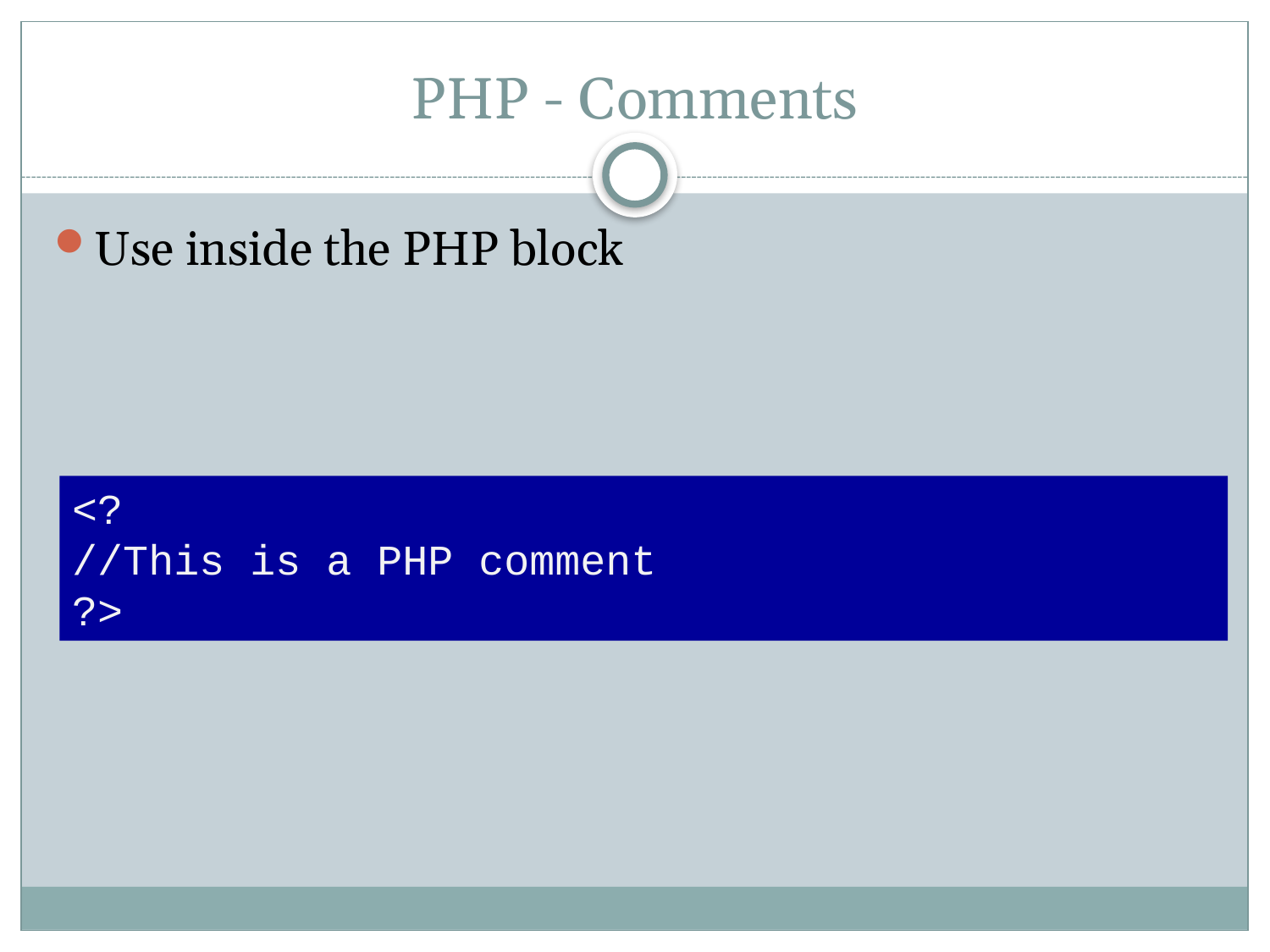

# PHP - Comments
Use inside the PHP block
<?
//This is a PHP comment
?>